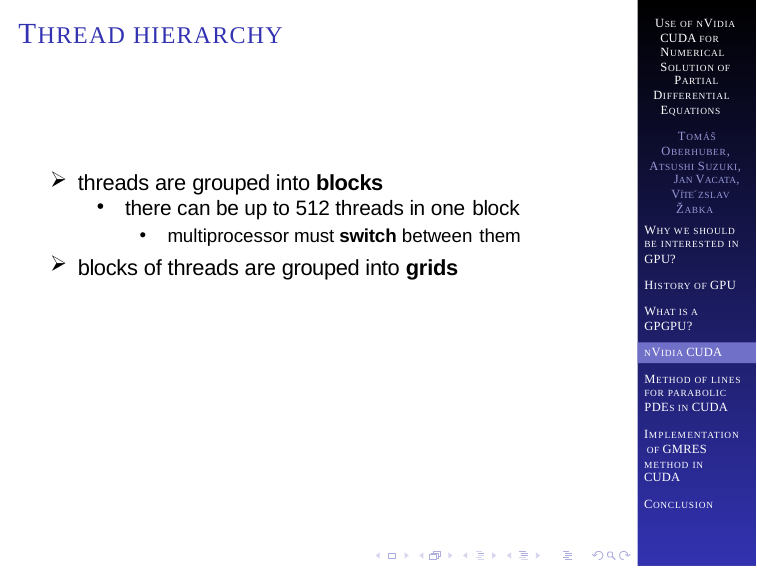

# THREAD HIERARCHY
USE OF NVIDIA  CUDA FOR  NUMERICAL  SOLUTION OF
PARTIAL
DIFFERENTIAL
EQUATIONS
TOMÁŠ
OBERHUBER,  ATSUSHI SUZUKI,
JAN VACATA,
VÍTEˇ ZSLAV ŽABKA
threads are grouped into blocks
there can be up to 512 threads in one block
multiprocessor must switch between them
blocks of threads are grouped into grids
WHY WE SHOULD  BE INTERESTED IN  GPU?

HISTORY OF GPU
WHAT IS A
GPGPU?

NVIDIA CUDA
METHOD OF LINES  FOR PARABOLIC  PDES IN CUDA
IMPLEMENTATION  OF GMRES
METHOD IN CUDA

CONCLUSION